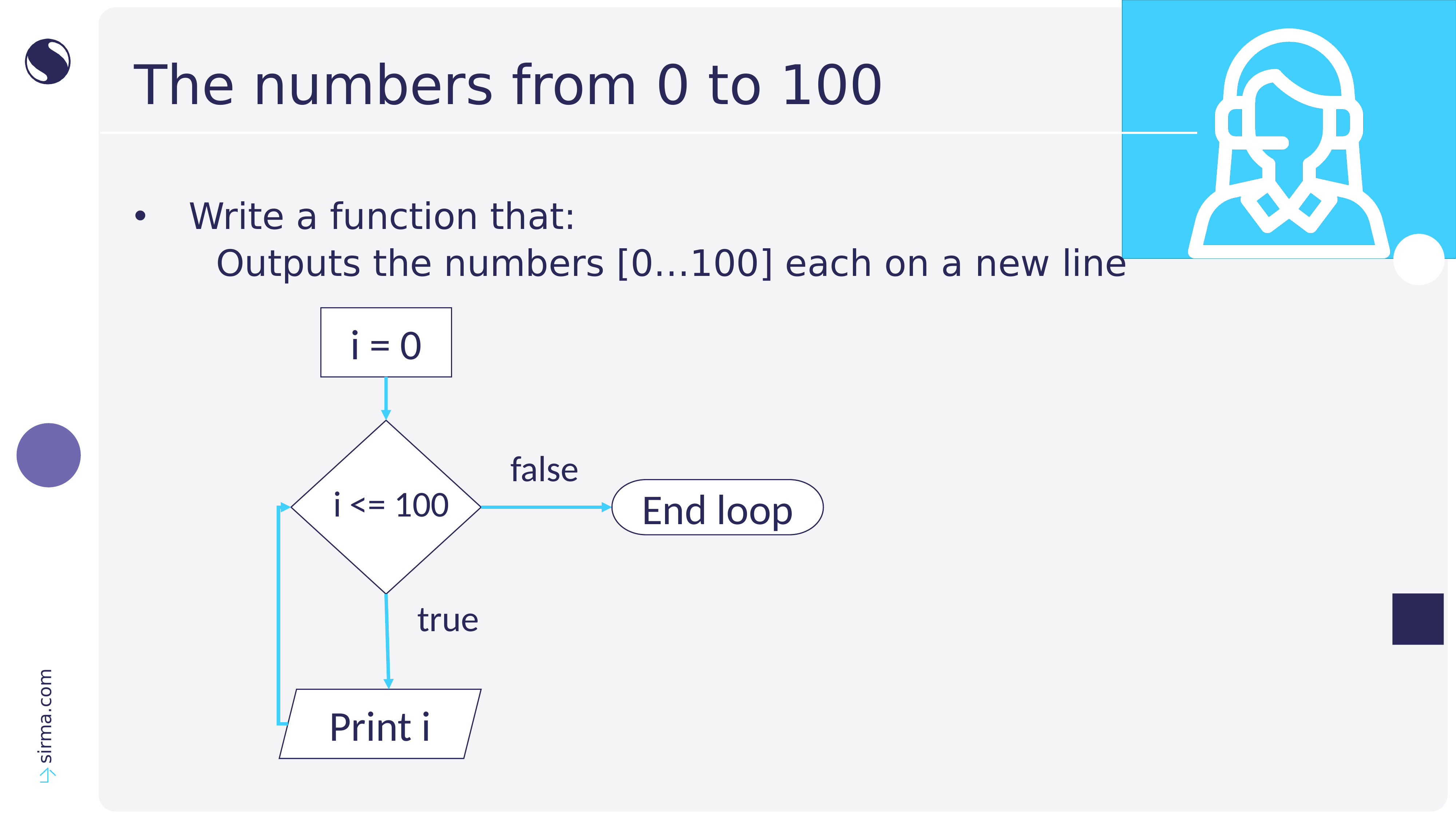

# The numbers from 0 to 100
Write a function that:
Outputs the numbers [0…100] each on a new line

i = 0

i <= 100
false
End loop
true
Print i